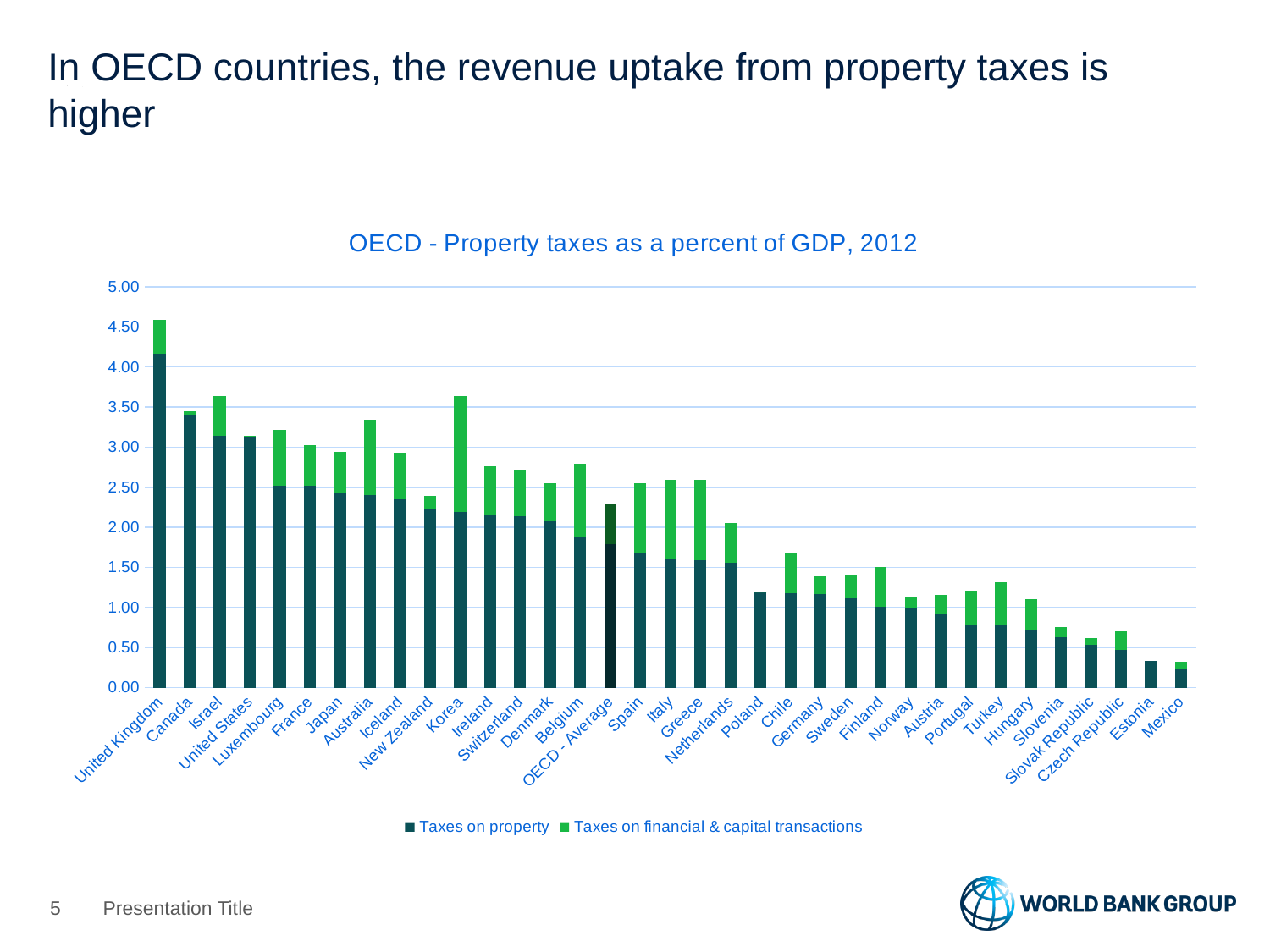

# In OECD countries, the revenue uptake from property taxes is higher

### Chart: OECD - Property taxes as a percent of GDP, 2012

| Category | Taxes on property | Taxes on financial & capital transactions |
|---|---|---|
| United Kingdom | 4.1660625 | 0.42131250000000015 |
| Canada | 3.4038749999999998 | 0.03879166666666667 |
| Israel | 3.1450555555555555 | 0.4911111111111112 |
| United States | 3.1217708333333327 | 0.01870833333333334 |
| Luxembourg | 2.518291666666667 | 0.7001875000000002 |
| France | 2.5142708333333332 | 0.5156458333333332 |
| Japan | 2.421666666666666 | 0.5246250000000001 |
| Australia | 2.4063191489361704 | 0.9319574468085107 |
| Iceland | 2.349861111111111 | 0.5778055555555557 |
| New Zealand | 2.2317916666666666 | 0.1552916666666667 |
| Korea | 2.1898536585365855 | 1.4522682926829271 |
| Ireland | 2.1475208333333344 | 0.6102708333333334 |
| Switzerland | 2.1406041666666673 | 0.5788541666666667 |
| Denmark | 2.070604166666666 | 0.48052083333333334 |
| Belgium | 1.8790624999999999 | 0.91825 |
| OECD - Average | 1.7941063829787238 | 0.4931063829787234 |
| Spain | 1.6793958333333328 | 0.8676458333333334 |
| Italy | 1.614625 | 0.9781666666666666 |
| Greece | 1.5847708333333335 | 1.0092340425531916 |
| Netherlands | 1.5523404255319149 | 0.4986808510638298 |
| Poland | 1.1874285714285715 | 4.761904761904762e-05 |
| Chile | 1.175608695652174 | 0.5133043478260868 |
| Germany | 1.1620625 | 0.22447916666666665 |
| Sweden | 1.1175208333333335 | 0.28816666666666674 |
| Finland | 1.0103125000000002 | 0.4971874999999999 |
| Norway | 0.9943124999999999 | 0.14129166666666668 |
| Austria | 0.9154583333333332 | 0.2417916666666666 |
| Portugal | 0.7760208333333334 | 0.4279374999999999 |
| Turkey | 0.7743541666666666 | 0.5447708333333332 |
| Hungary | 0.7232272727272728 | 0.38395454545454544 |
| Slovenia | 0.6289444444444443 | 0.12144444444444447 |
| Slovak Republic | 0.5302777777777777 | 0.08299999999999998 |
| Czech Republic | 0.46695000000000003 | 0.23695000000000005 |
| Estonia | 0.3343333333333333 | 0.0 |
| Mexico | 0.24153125 | 0.08328125 |
5
Presentation Title